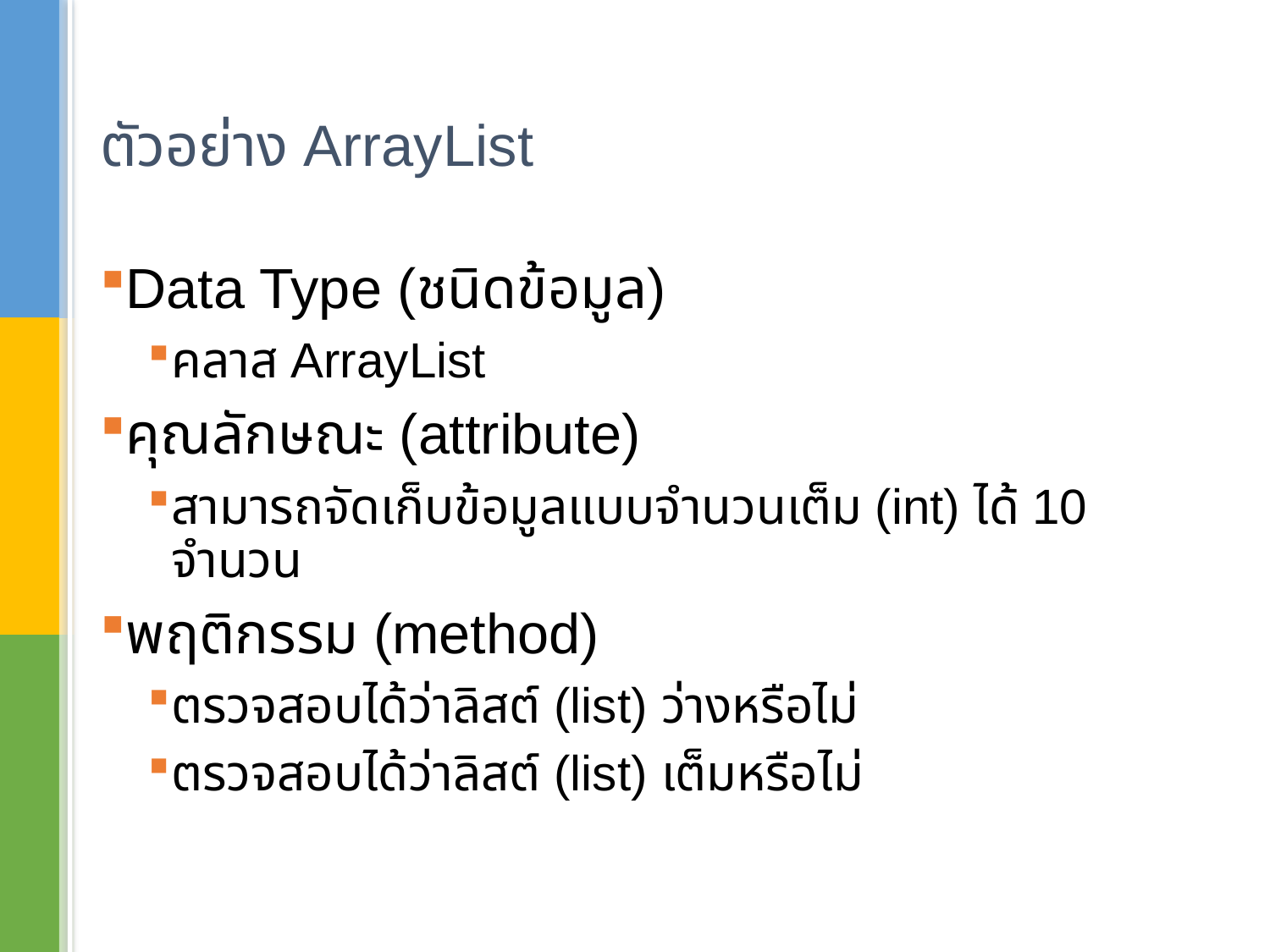

# ตัวอย่าง ArrayList
Data Type (ชนิดข้อมูล)
คลาส ArrayList
คุณลักษณะ (attribute)
สามารถจัดเก็บข้อมูลแบบจำนวนเต็ม (int) ได้ 10 จำนวน
พฤติกรรม (method)
ตรวจสอบได้ว่าลิสต์ (list) ว่างหรือไม่
ตรวจสอบได้ว่าลิสต์ (list) เต็มหรือไม่